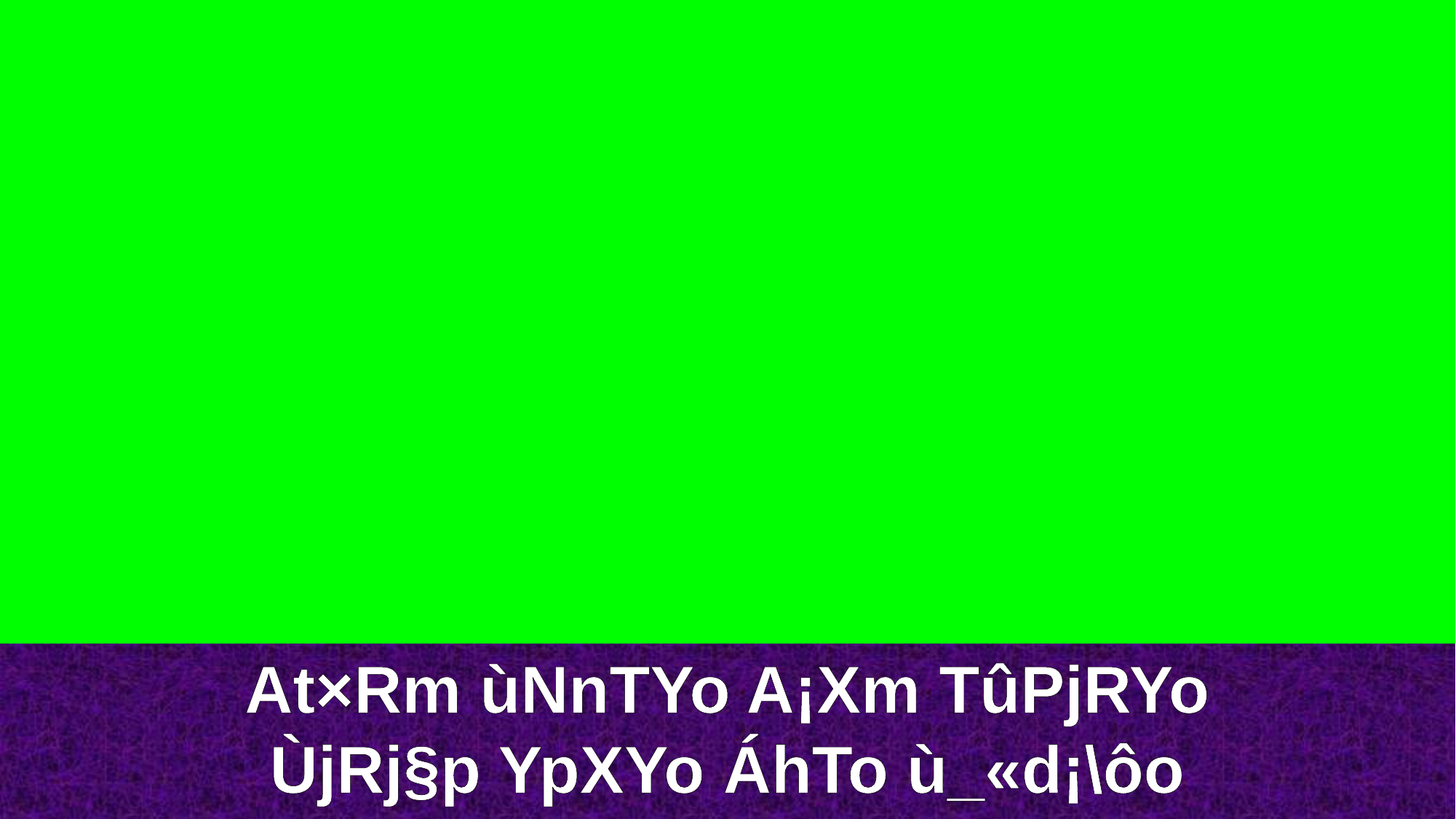

At×Rm ùNnTYo A¡Xm TûPjRYo
ÙjRj§p YpXYo ÁhTo ù_«d¡\ôo